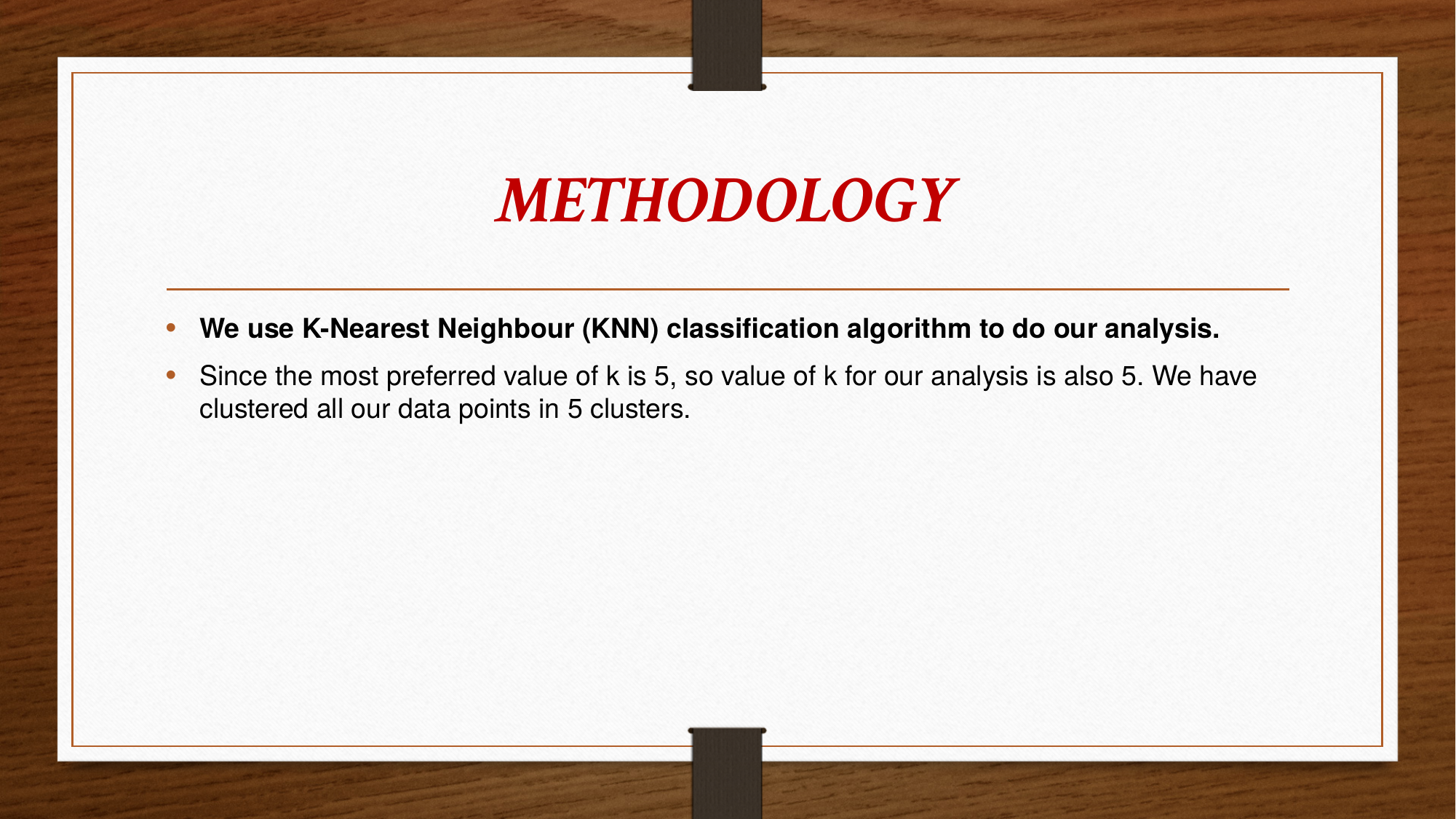

# METHODOLOGY
We use K-Nearest Neighbour (KNN) classification algorithm to do our analysis.
Since the most preferred value of k is 5, so value of k for our analysis is also 5. We have clustered all our data points in 5 clusters.